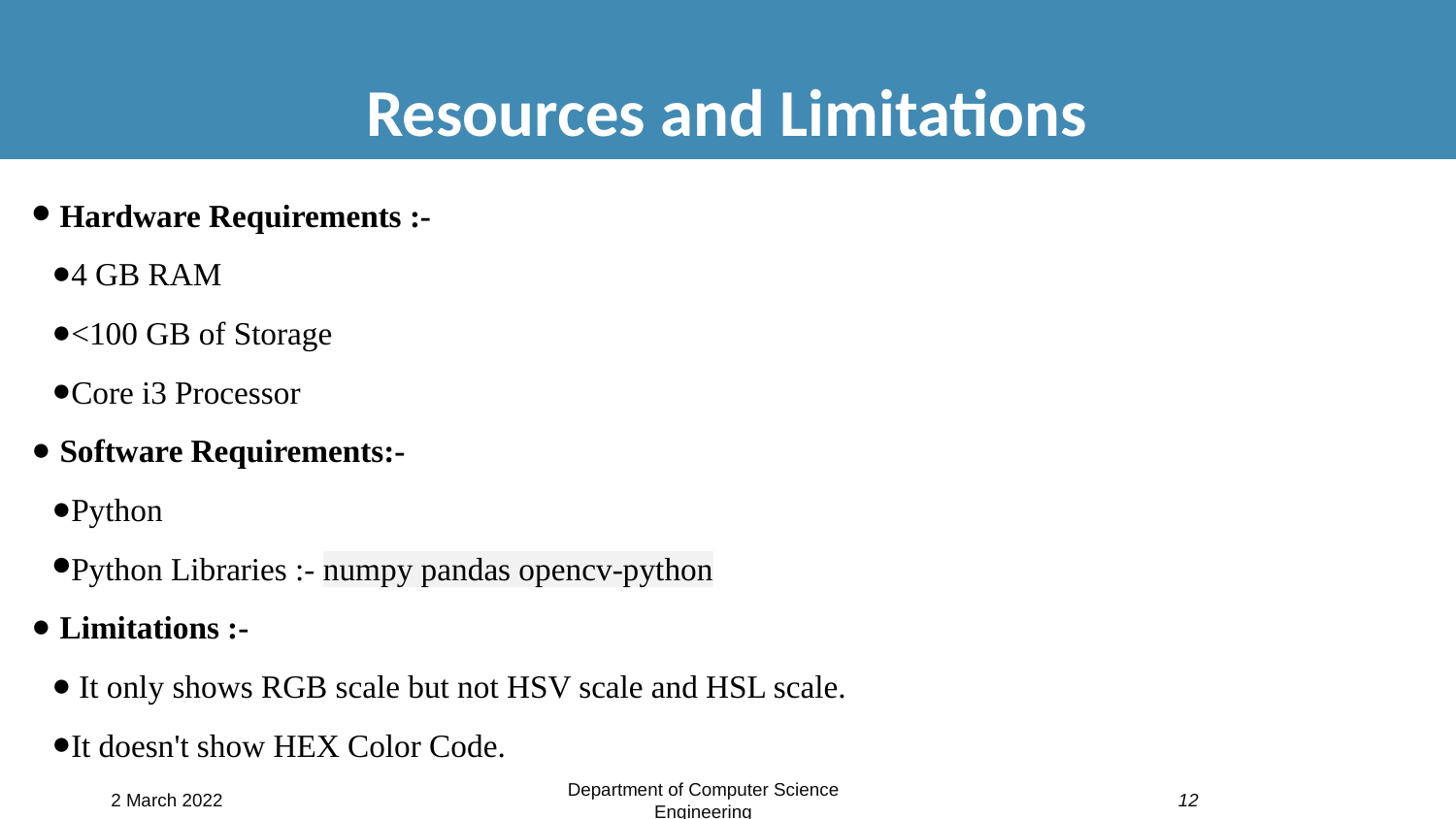

# Resources and Limitations
Hardware Requirements :-
4 GB RAM
<100 GB of Storage
Core i3 Processor
Software Requirements:-
Python
Python Libraries :- numpy pandas opencv-python
Limitations :-
 It only shows RGB scale but not HSV scale and HSL scale.
It doesn't show HEX Color Code.
2 March 2022
Department of Computer Science Engineering
12